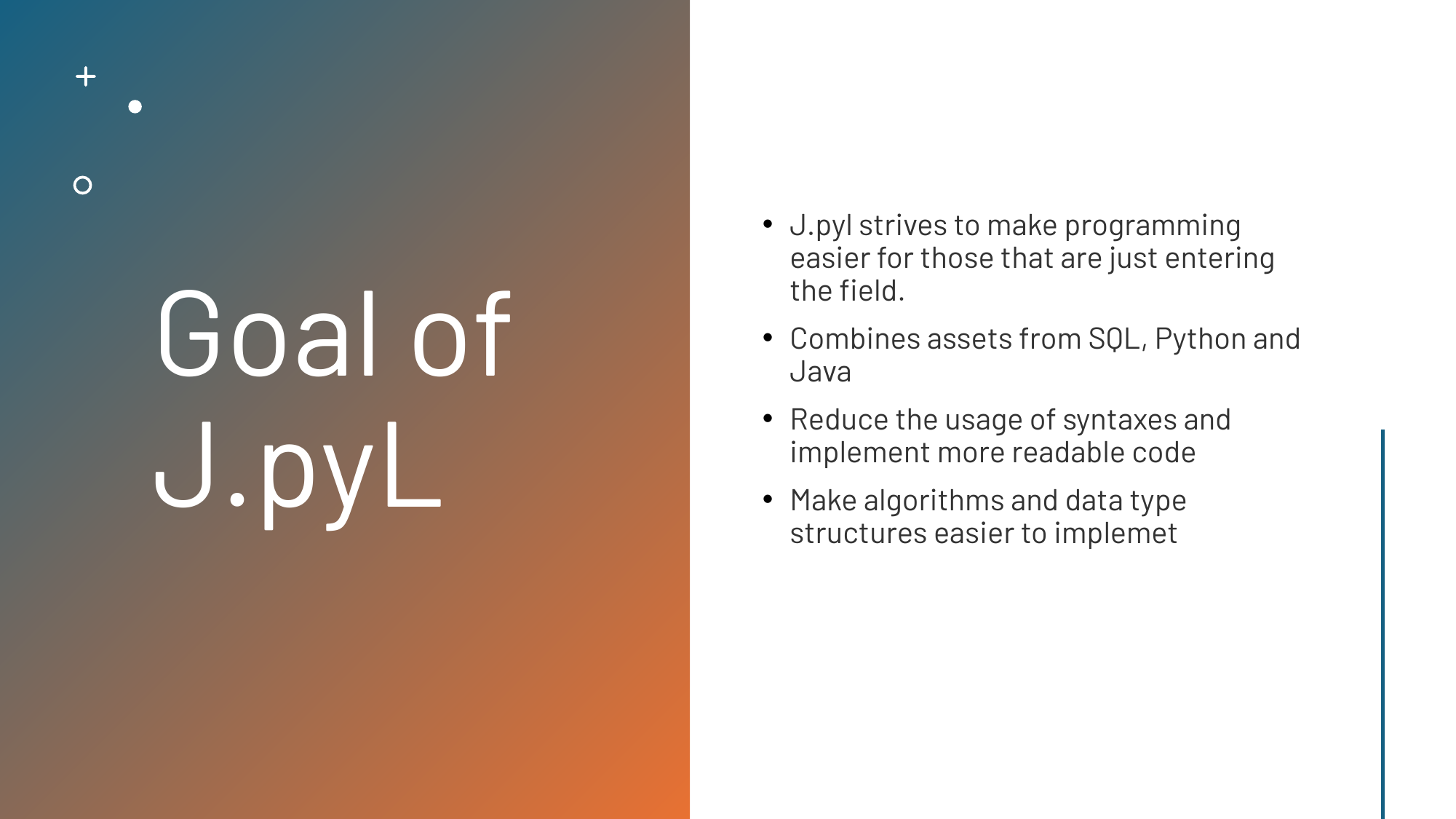

# Goal of J.pyL

J.pyl strives to make programming easier for those that are just entering the field.
Combines assets from SQL, Python and Java
Reduce the usage of syntaxes and implement more readable code
Make algorithms and data type structures easier to implemet